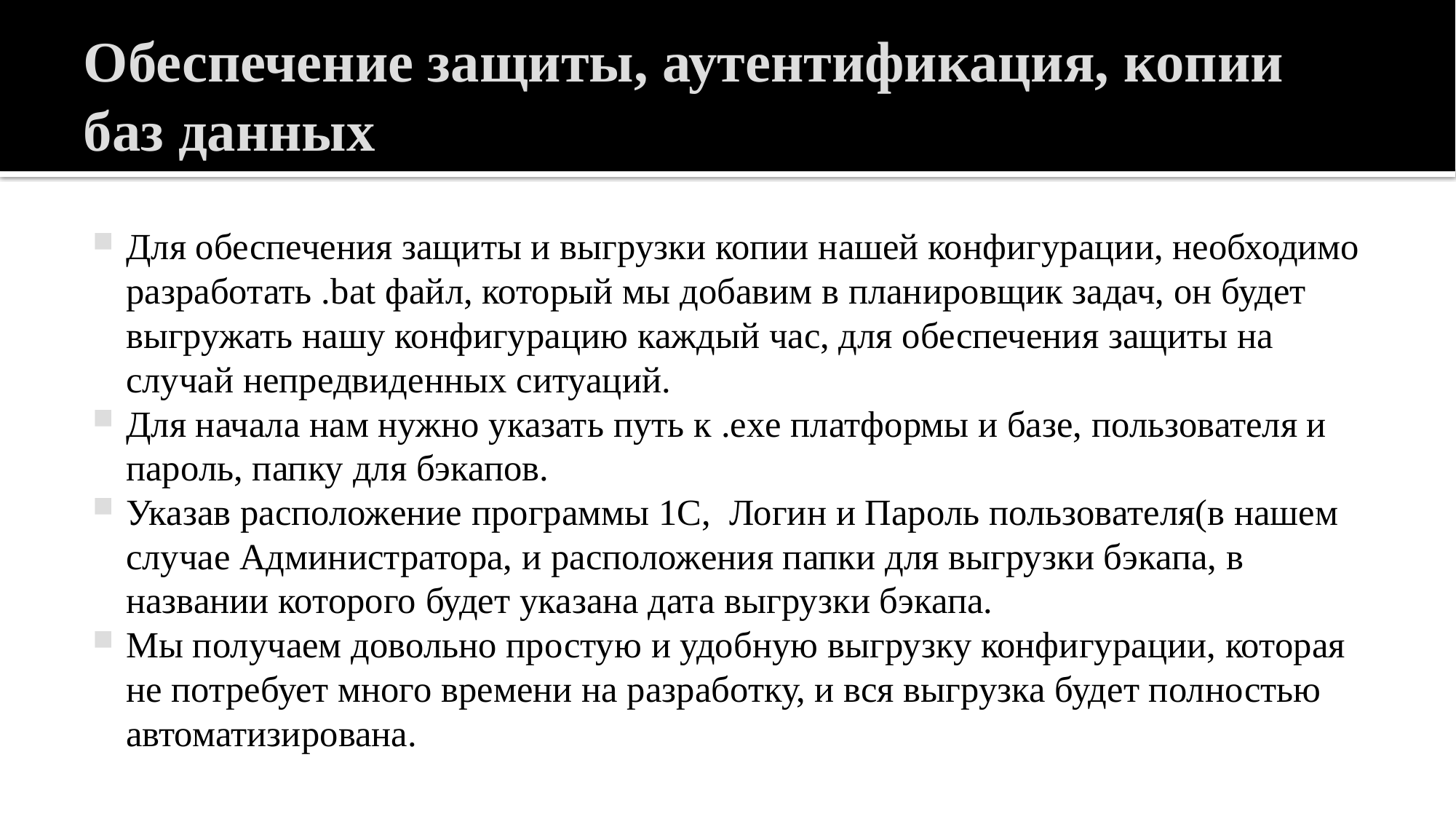

# Обеспечение защиты, аутентификация, копии баз данных
Для обеспечения защиты и выгрузки копии нашей конфигурации, необходимо разработать .bat файл, который мы добавим в планировщик задач, он будет выгружать нашу конфигурацию каждый час, для обеспечения защиты на случай непредвиденных ситуаций.
Для начала нам нужно указать путь к .exe платформы и базе, пользователя и пароль, папку для бэкапов.
Указав расположение программы 1С,  Логин и Пароль пользователя(в нашем случае Администратора, и расположения папки для выгрузки бэкапа, в названии которого будет указана дата выгрузки бэкапа.
Мы получаем довольно простую и удобную выгрузку конфигурации, которая не потребует много времени на разработку, и вся выгрузка будет полностью автоматизирована.